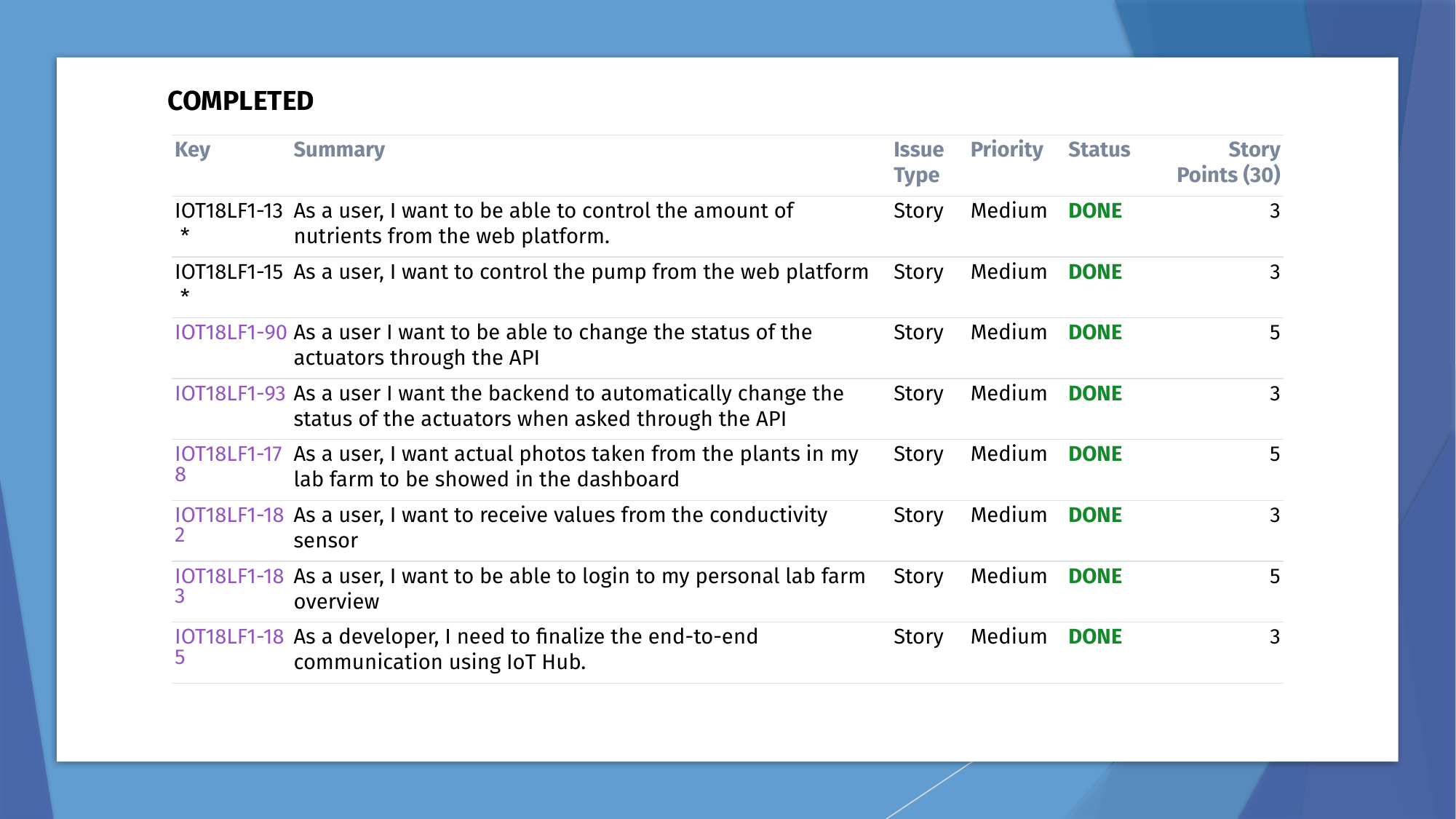

COMPLETED
| Key | Summary | Issue Type | Priority | Status | Story Points (30) |
| --- | --- | --- | --- | --- | --- |
| IOT18LF1-13 \* | As a user, I want to be able to control the amount of nutrients from the web platform. | Story | Medium | DONE | 3 |
| IOT18LF1-15 \* | As a user, I want to control the pump from the web platform | Story | Medium | DONE | 3 |
| IOT18LF1-90 | As a user I want to be able to change the status of the actuators through the API | Story | Medium | DONE | 5 |
| IOT18LF1-93 | As a user I want the backend to automatically change the status of the actuators when asked through the API | Story | Medium | DONE | 3 |
| IOT18LF1-178 | As a user, I want actual photos taken from the plants in my lab farm to be showed in the dashboard | Story | Medium | DONE | 5 |
| IOT18LF1-182 | As a user, I want to receive values from the conductivity sensor | Story | Medium | DONE | 3 |
| IOT18LF1-183 | As a user, I want to be able to login to my personal lab farm overview | Story | Medium | DONE | 5 |
| IOT18LF1-185 | As a developer, I need to finalize the end-to-end communication using IoT Hub. | Story | Medium | DONE | 3 |